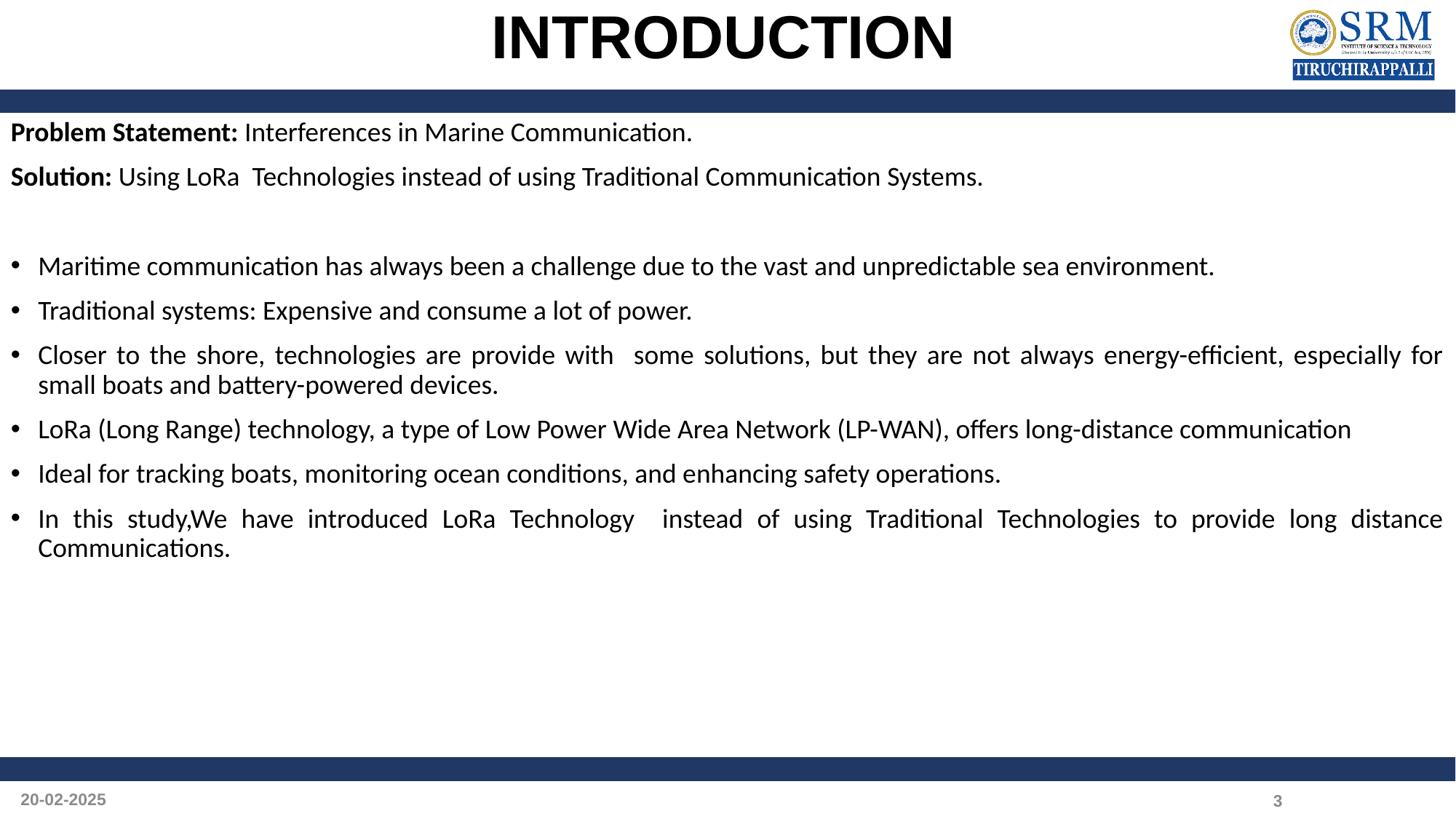

# INTRODUCTION
Problem Statement: Interferences in Marine Communication.
Solution: Using LoRa  Technologies instead of using Traditional Communication Systems.

Maritime communication has always been a challenge due to the vast and unpredictable sea environment.
Traditional systems: Expensive and consume a lot of power.
Closer to the shore, technologies are provide with  some solutions, but they are not always energy-efficient, especially for small boats and battery-powered devices.
LoRa (Long Range) technology, a type of Low Power Wide Area Network (LP-WAN), offers long-distance communication
Ideal for tracking boats, monitoring ocean conditions, and enhancing safety operations.
In this study,We have introduced LoRa Technology  instead of using Traditional Technologies to provide long distance Communications.
20-02-2025
3